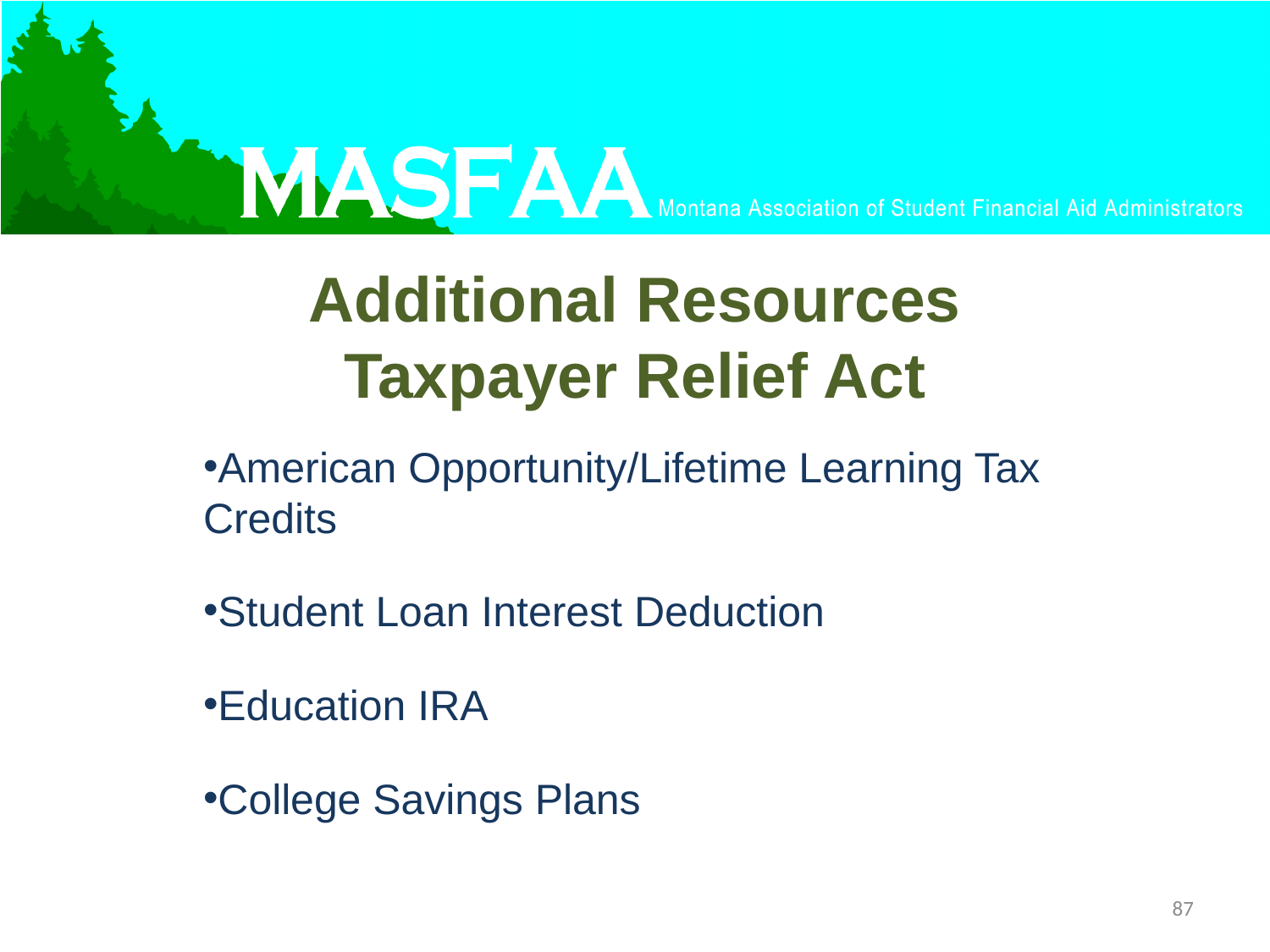

# Additional Resources Taxpayer Relief Act
American Opportunity/Lifetime Learning Tax Credits

Student Loan Interest Deduction

Education IRA

College Savings Plans
87